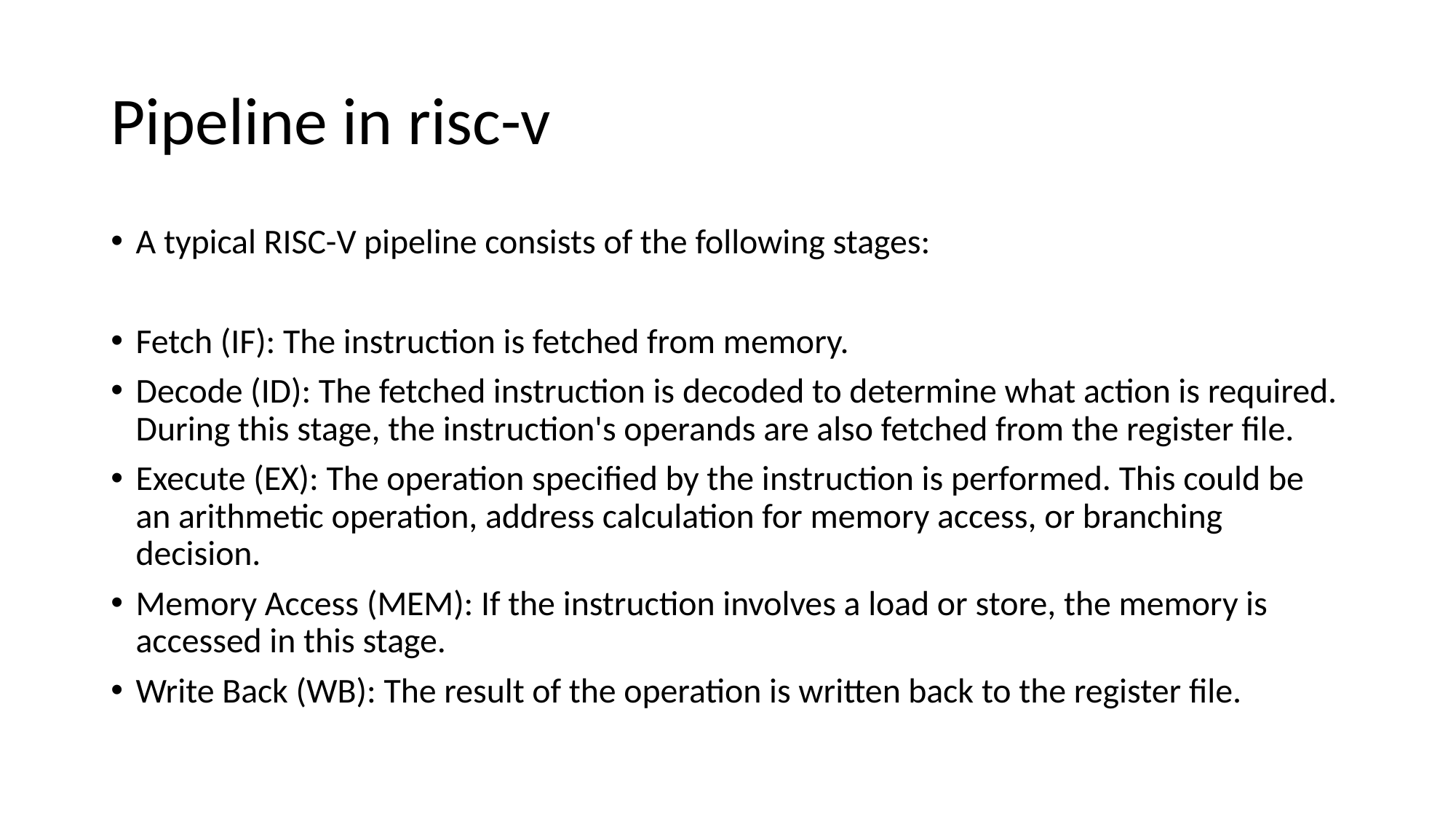

# Pipeline in risc-v
A typical RISC-V pipeline consists of the following stages:

Fetch (IF): The instruction is fetched from memory.
Decode (ID): The fetched instruction is decoded to determine what action is required. During this stage, the instruction's operands are also fetched from the register file.
Execute (EX): The operation specified by the instruction is performed. This could be an arithmetic operation, address calculation for memory access, or branching decision.
Memory Access (MEM): If the instruction involves a load or store, the memory is accessed in this stage.
Write Back (WB): The result of the operation is written back to the register file.